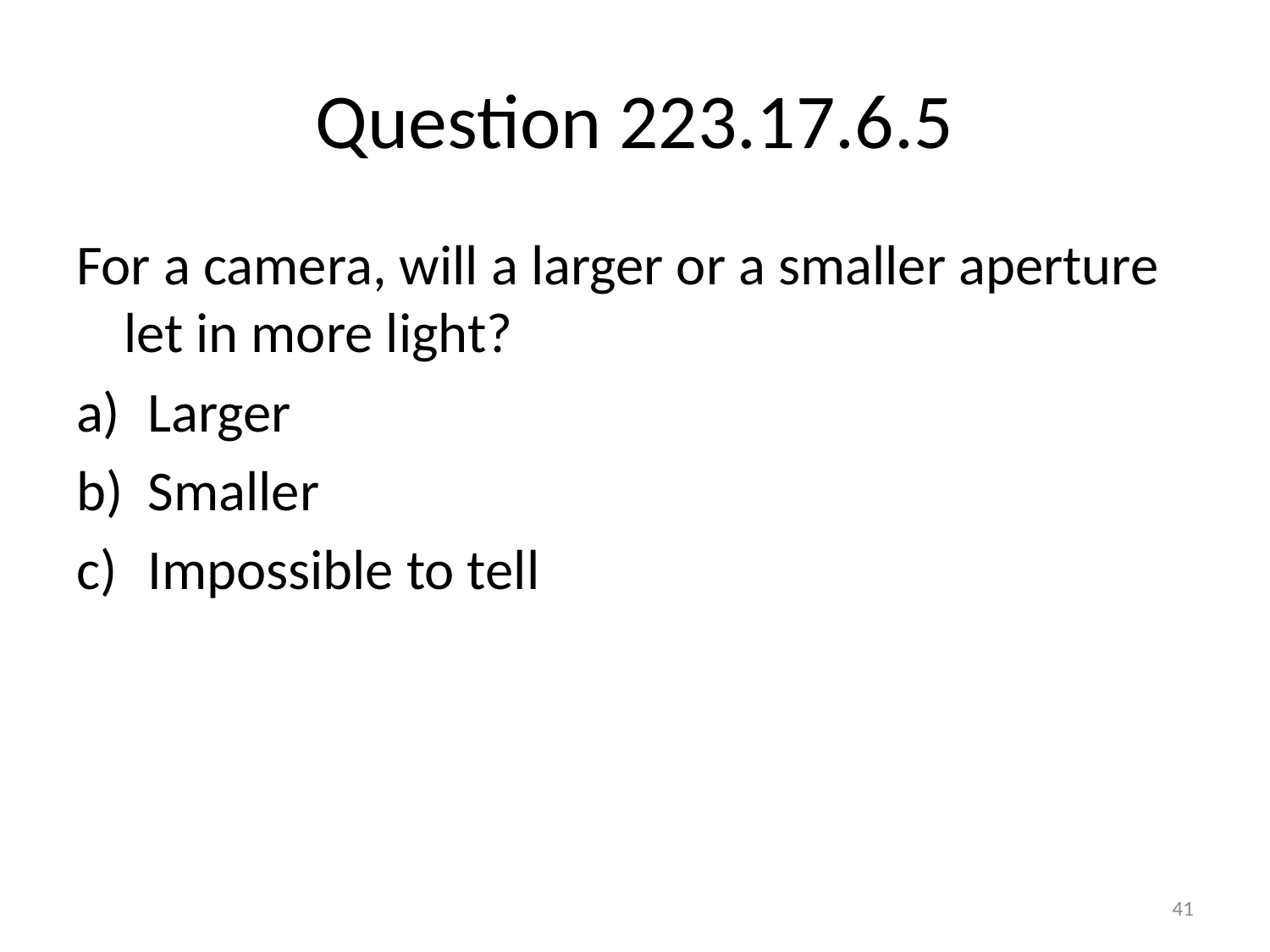

# Question 223.17.6.5
For a camera, will a larger or a smaller aperture let in more light?
Larger
Smaller
Impossible to tell
41